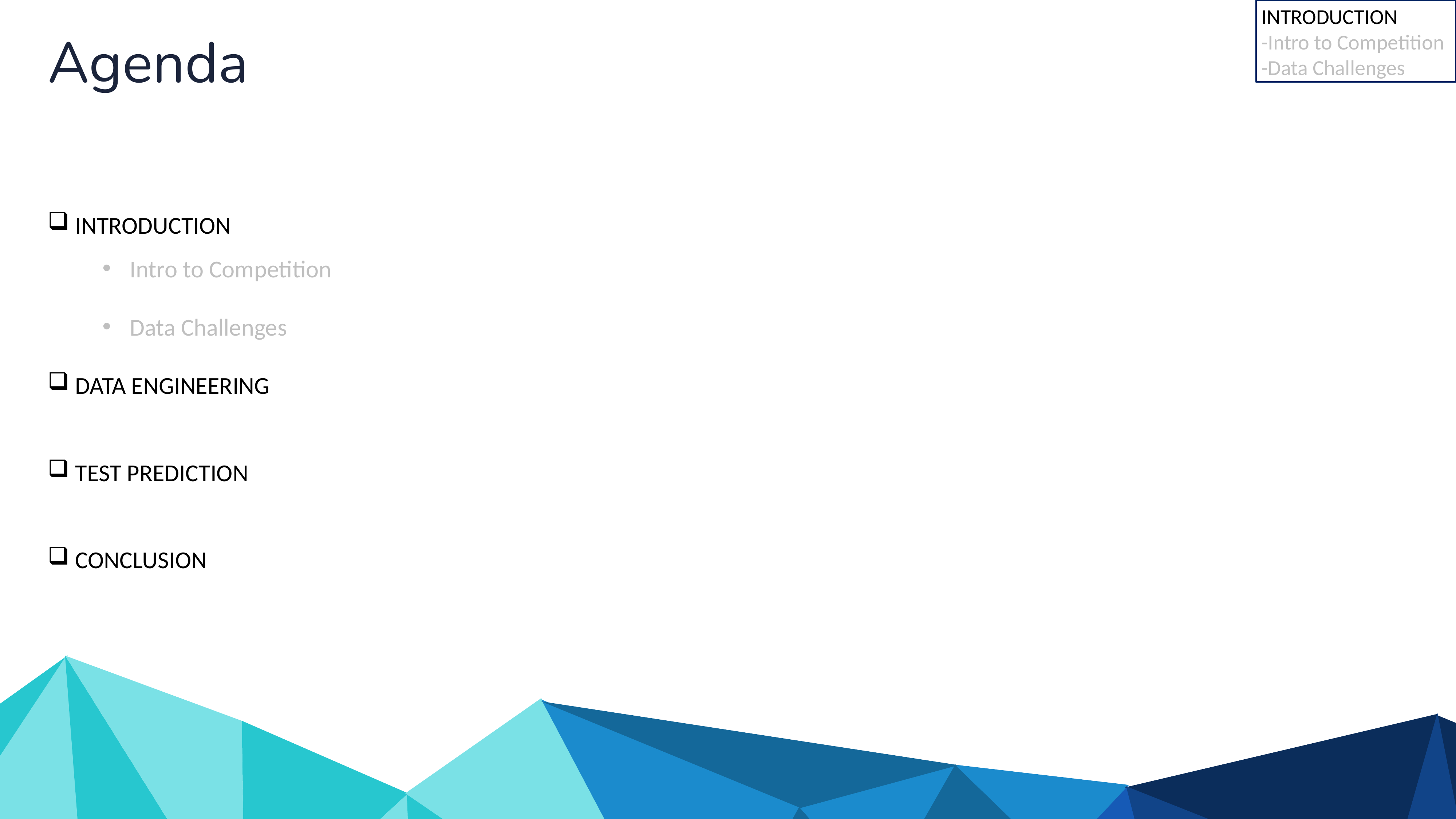

INTRODUCTION​
-Intro to Competition​
-Data Challenges
Agenda
INTRODUCTION​
Intro to Competition​
Data Challenges
DATA ENGINEERING
TEST PREDICTION
CONCLUSION